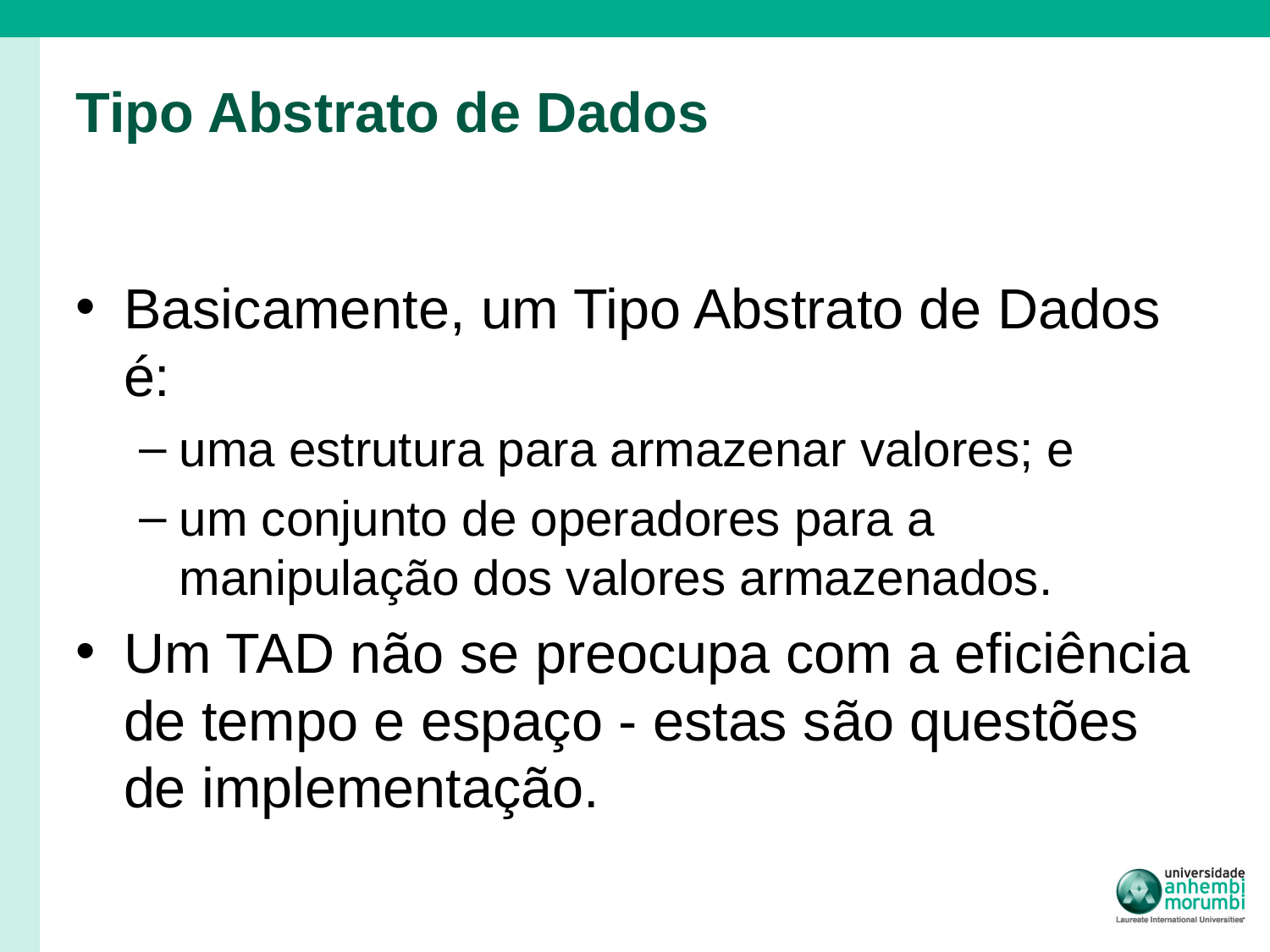

# Tipo Abstrato de Dados
Basicamente, um Tipo Abstrato de Dados é:
uma estrutura para armazenar valores; e
um conjunto de operadores para a manipulação dos valores armazenados.
Um TAD não se preocupa com a eficiência de tempo e espaço - estas são questões de implementação.